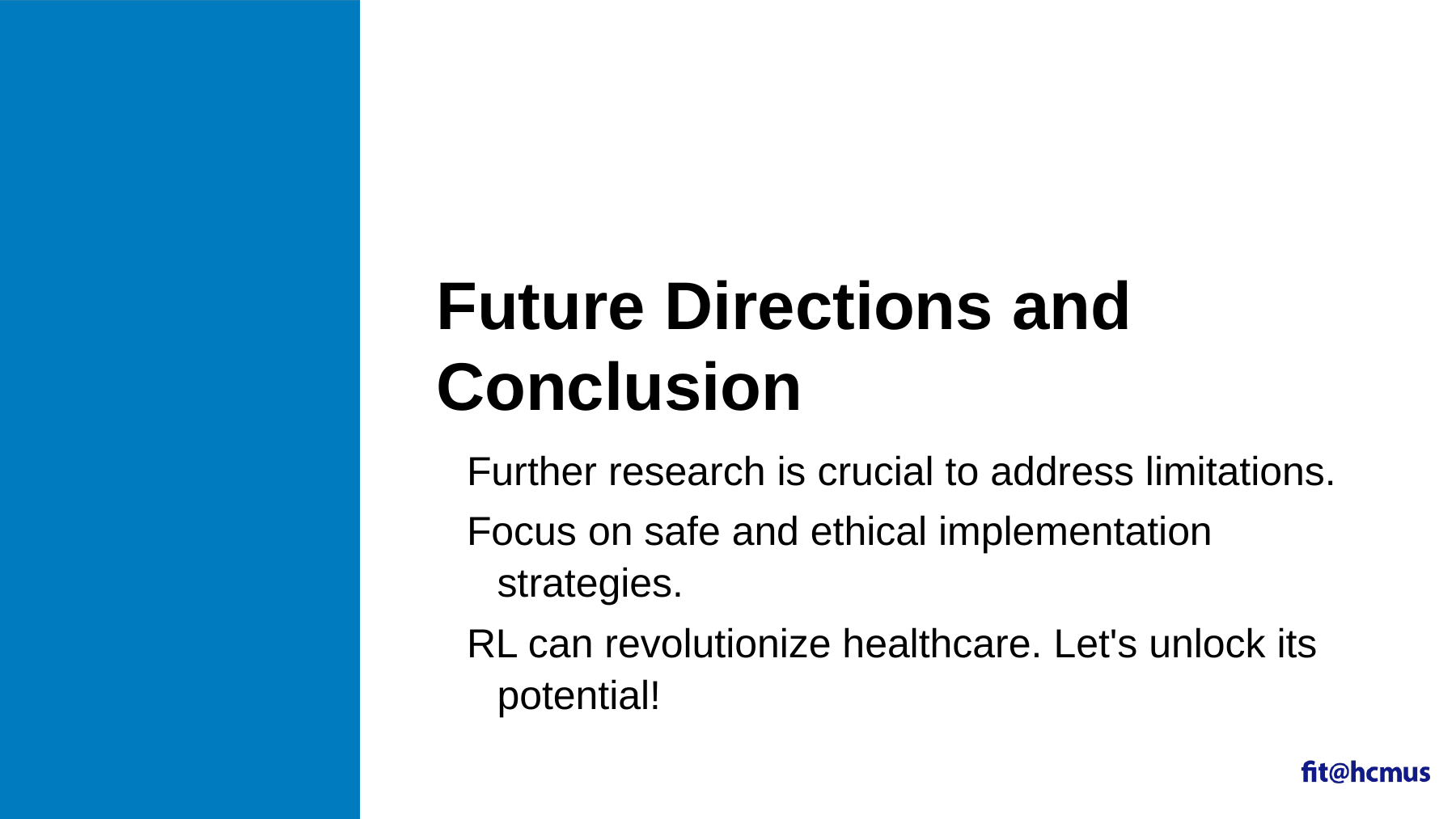

# Future Directions and Conclusion
Further research is crucial to address limitations.
Focus on safe and ethical implementation strategies.
RL can revolutionize healthcare. Let's unlock its potential!